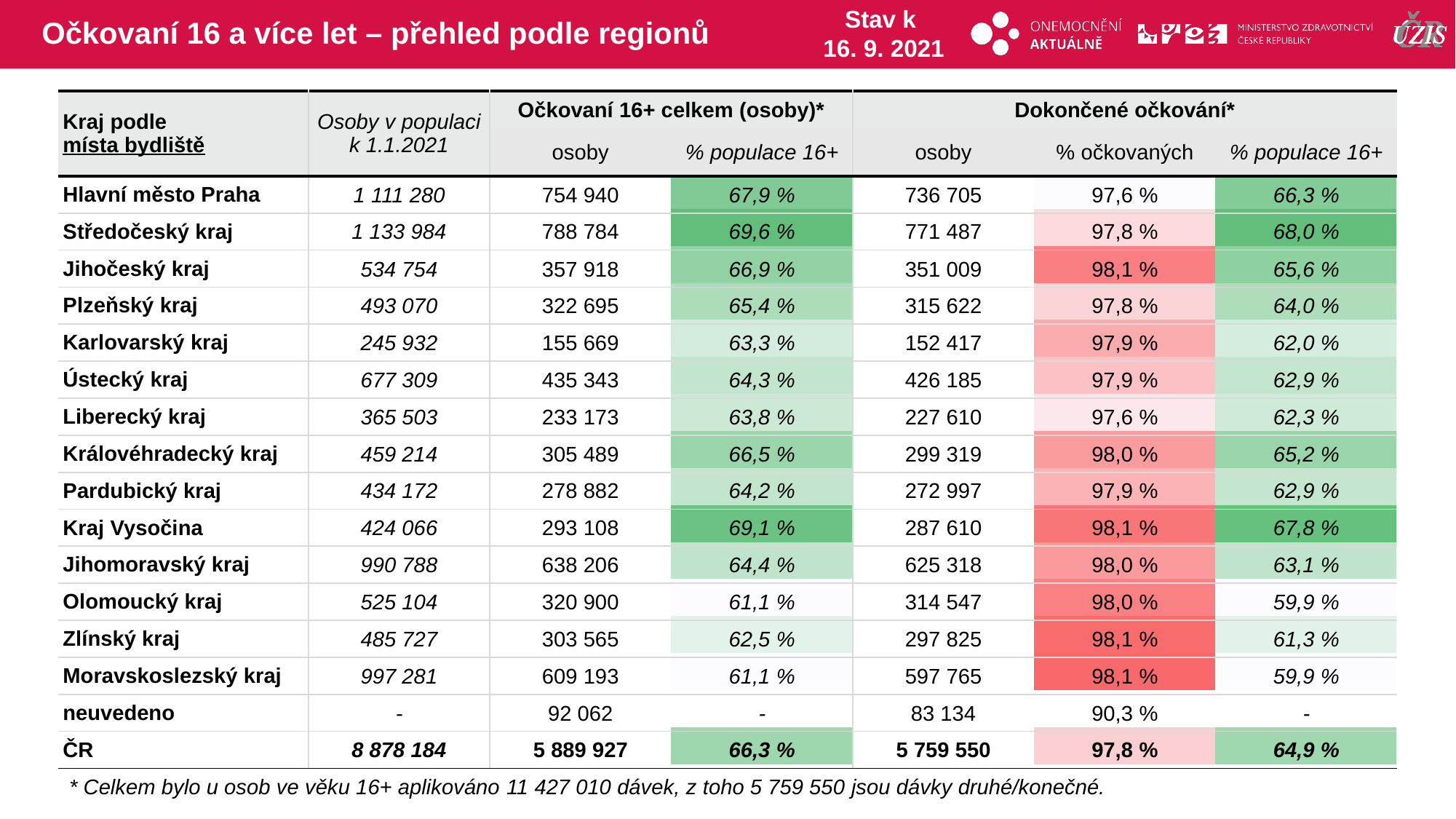

# Očkovaní 16 a více let – přehled podle regionů
Stav k
16. 9. 2021
| Kraj podle místa bydliště | Osoby v populaci k 1.1.2021 | Očkovaní 16+ celkem (osoby)\* |  | Dokončené očkování\* |  |  |
| --- | --- | --- | --- | --- | --- | --- |
|  |  | osoby | % populace 16+ | osoby | % očkovaných | % populace 16+ |
| Hlavní město Praha | 1 111 280 | 754 940 | 67,9 % | 736 705 | 97,6 % | 66,3 % |
| Středočeský kraj | 1 133 984 | 788 784 | 69,6 % | 771 487 | 97,8 % | 68,0 % |
| Jihočeský kraj | 534 754 | 357 918 | 66,9 % | 351 009 | 98,1 % | 65,6 % |
| Plzeňský kraj | 493 070 | 322 695 | 65,4 % | 315 622 | 97,8 % | 64,0 % |
| Karlovarský kraj | 245 932 | 155 669 | 63,3 % | 152 417 | 97,9 % | 62,0 % |
| Ústecký kraj | 677 309 | 435 343 | 64,3 % | 426 185 | 97,9 % | 62,9 % |
| Liberecký kraj | 365 503 | 233 173 | 63,8 % | 227 610 | 97,6 % | 62,3 % |
| Královéhradecký kraj | 459 214 | 305 489 | 66,5 % | 299 319 | 98,0 % | 65,2 % |
| Pardubický kraj | 434 172 | 278 882 | 64,2 % | 272 997 | 97,9 % | 62,9 % |
| Kraj Vysočina | 424 066 | 293 108 | 69,1 % | 287 610 | 98,1 % | 67,8 % |
| Jihomoravský kraj | 990 788 | 638 206 | 64,4 % | 625 318 | 98,0 % | 63,1 % |
| Olomoucký kraj | 525 104 | 320 900 | 61,1 % | 314 547 | 98,0 % | 59,9 % |
| Zlínský kraj | 485 727 | 303 565 | 62,5 % | 297 825 | 98,1 % | 61,3 % |
| Moravskoslezský kraj | 997 281 | 609 193 | 61,1 % | 597 765 | 98,1 % | 59,9 % |
| neuvedeno | - | 92 062 | - | 83 134 | 90,3 % | - |
| ČR | 8 878 184 | 5 889 927 | 66,3 % | 5 759 550 | 97,8 % | 64,9 % |
|  |  |  |  |  |  |
| --- | --- | --- | --- | --- | --- |
|  |  |  |  |  |  |
|  |  |  |  |  |  |
|  |  |  |  |  |  |
|  |  |  |  |  |  |
|  |  |  |  |  |  |
|  |  |  |  |  |  |
|  |  |  |  |  |  |
|  |  |  |  |  |  |
|  |  |  |  |  |  |
|  |  |  |  |  |  |
|  |  |  |  |  |  |
|  |  |  |  |  |  |
|  |  |  |  |  |  |
|  |  |  |  |  |  |
|  |  |  |  |  |  |
* Celkem bylo u osob ve věku 16+ aplikováno 11 427 010 dávek, z toho 5 759 550 jsou dávky druhé/konečné.